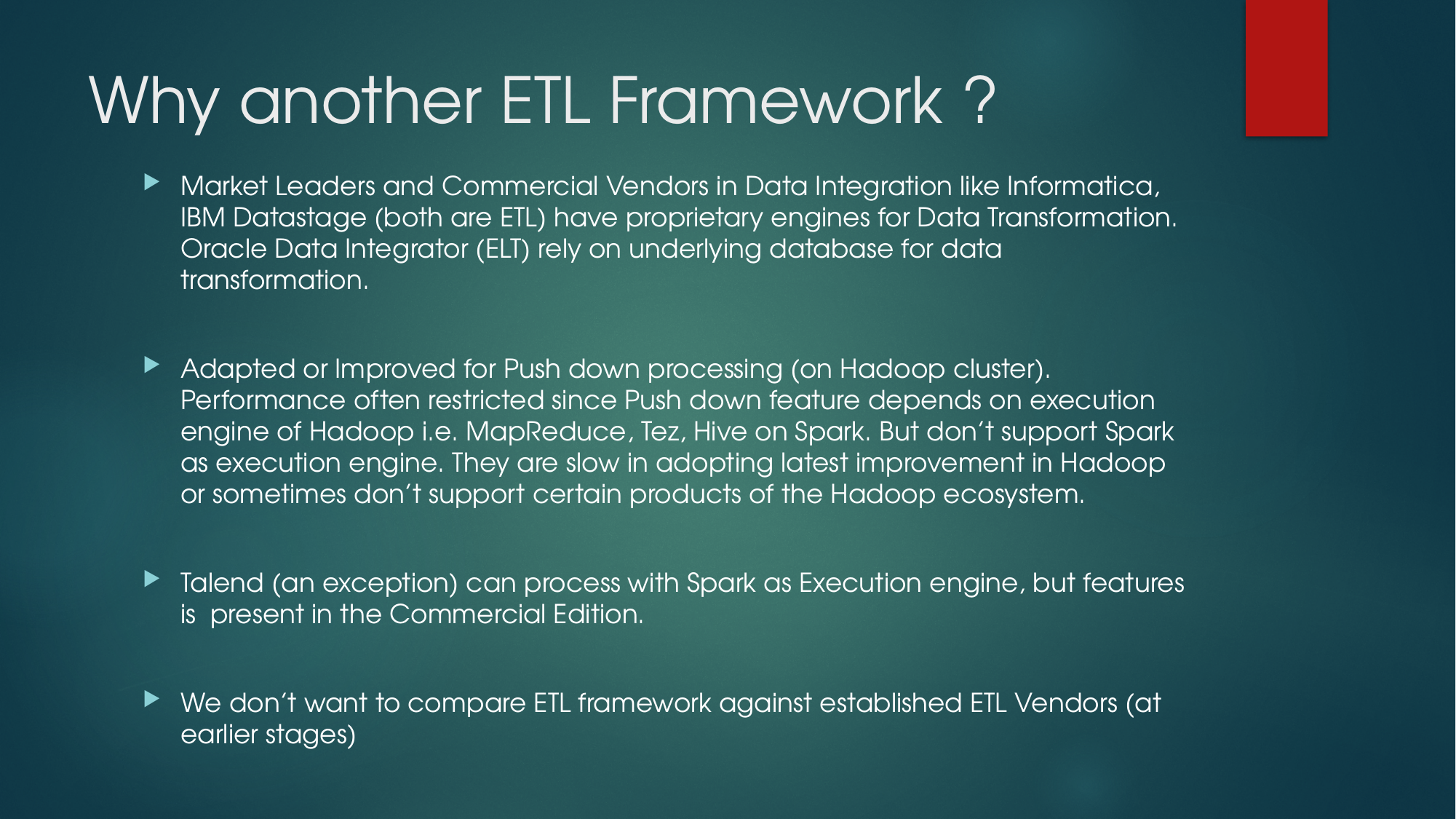

# Why another ETL Framework ?
Market Leaders and Commercial Vendors in Data Integration like Informatica, IBM Datastage (both are ETL) have proprietary engines for Data Transformation. Oracle Data Integrator (ELT) rely on underlying database for data transformation.

Adapted or Improved for Push down processing (on Hadoop cluster). Performance often restricted since Push down feature depends on execution engine of Hadoop i.e. MapReduce, Tez, Hive on Spark. But don’t support Spark as execution engine. They are slow in adopting latest improvement in Hadoop or sometimes don’t support certain products of the Hadoop ecosystem.

Talend (an exception) can process with Spark as Execution engine, but features is  present in the Commercial Edition.

We don’t want to compare ETL framework against established ETL Vendors (at earlier stages)